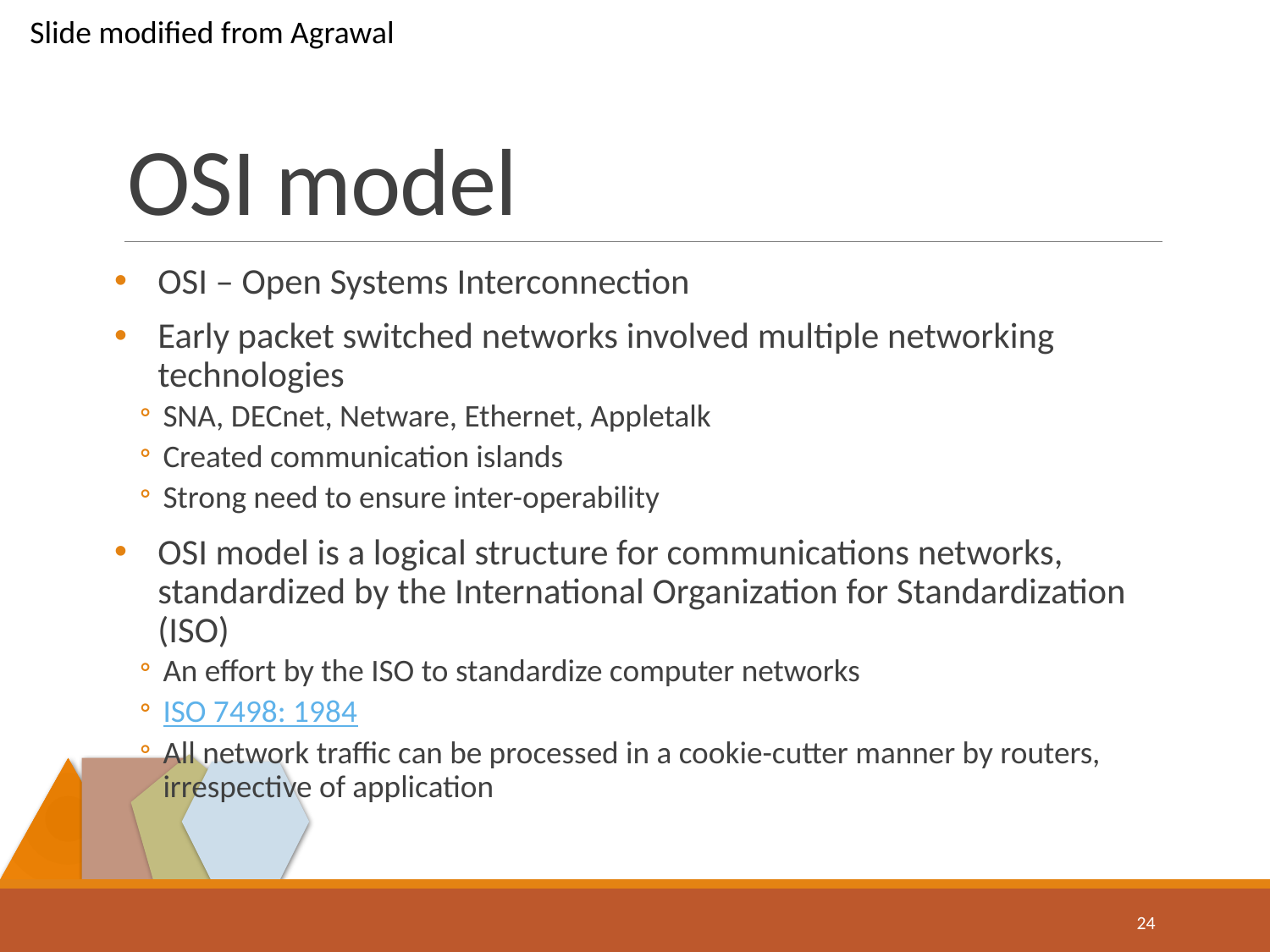

Slide modified from Agrawal
# OSI model
OSI – Open Systems Interconnection
Early packet switched networks involved multiple networking technologies
SNA, DECnet, Netware, Ethernet, Appletalk
Created communication islands
Strong need to ensure inter-operability
OSI model is a logical structure for communications networks, standardized by the International Organization for Standardization (ISO)
An effort by the ISO to standardize computer networks
ISO 7498: 1984
All network traffic can be processed in a cookie-cutter manner by routers, irrespective of application

24